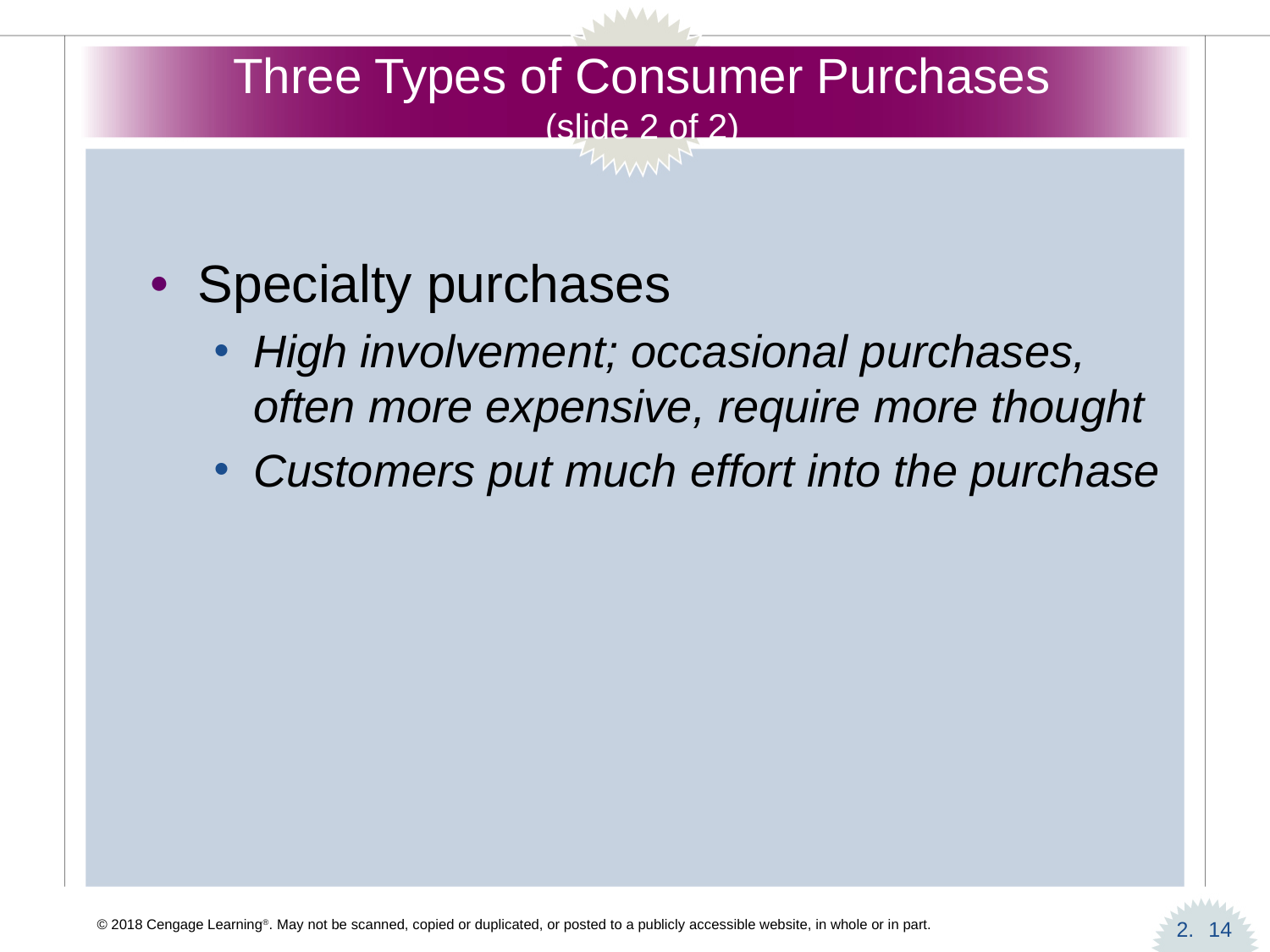

# Three Types of Consumer Purchases (slide 2 of 2)
Specialty purchases
High involvement; occasional purchases, often more expensive, require more thought
Customers put much effort into the purchase

14